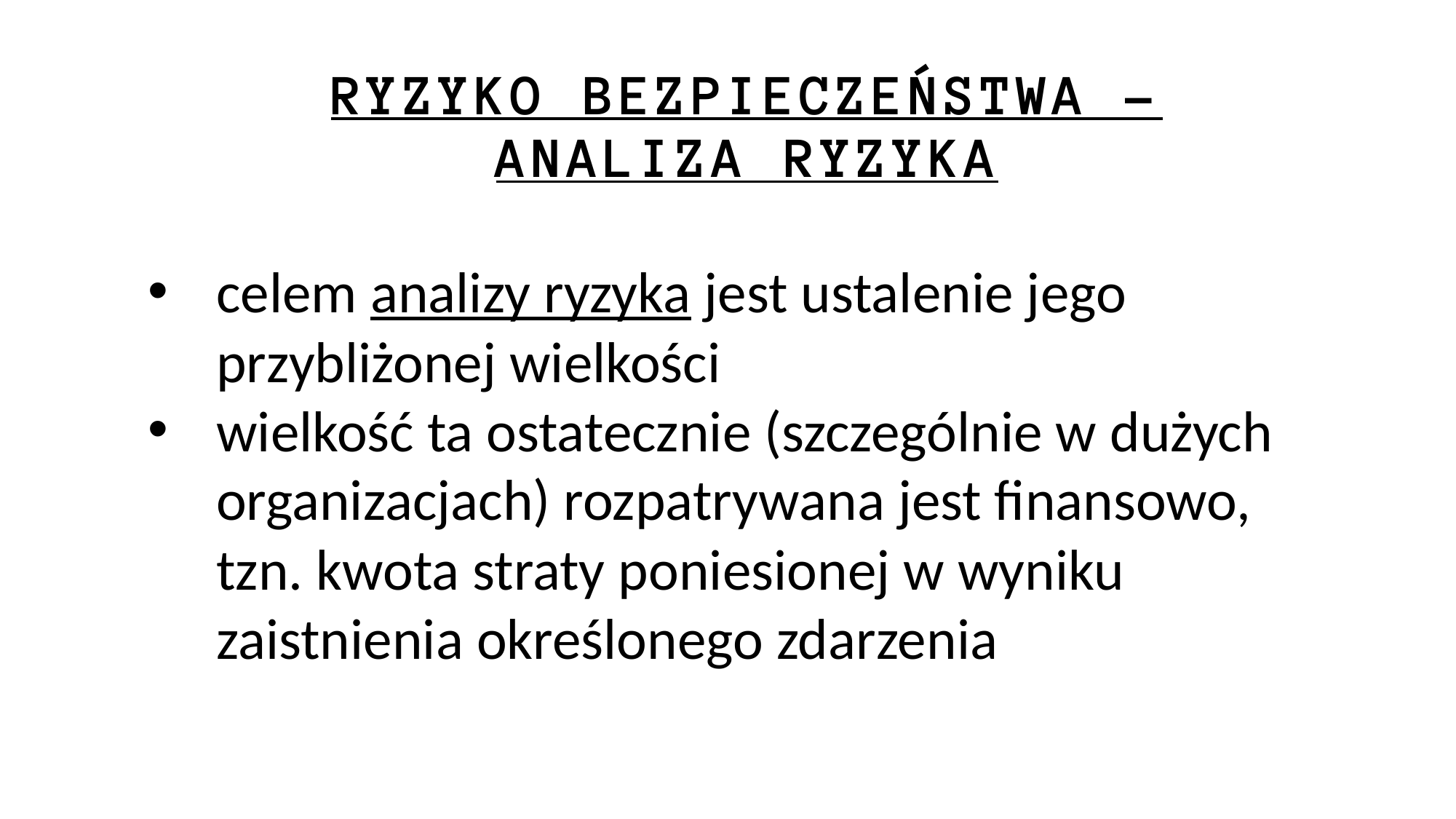

# RYZYKO BEZPIECZEŃSTWA - ANALIZA RYZYKA
celem analizy ryzyka jest ustalenie jego przybliżonej wielkości
wielkość ta ostatecznie (szczególnie w dużych organizacjach) rozpatrywana jest finansowo, tzn. kwota straty poniesionej w wyniku zaistnienia określonego zdarzenia